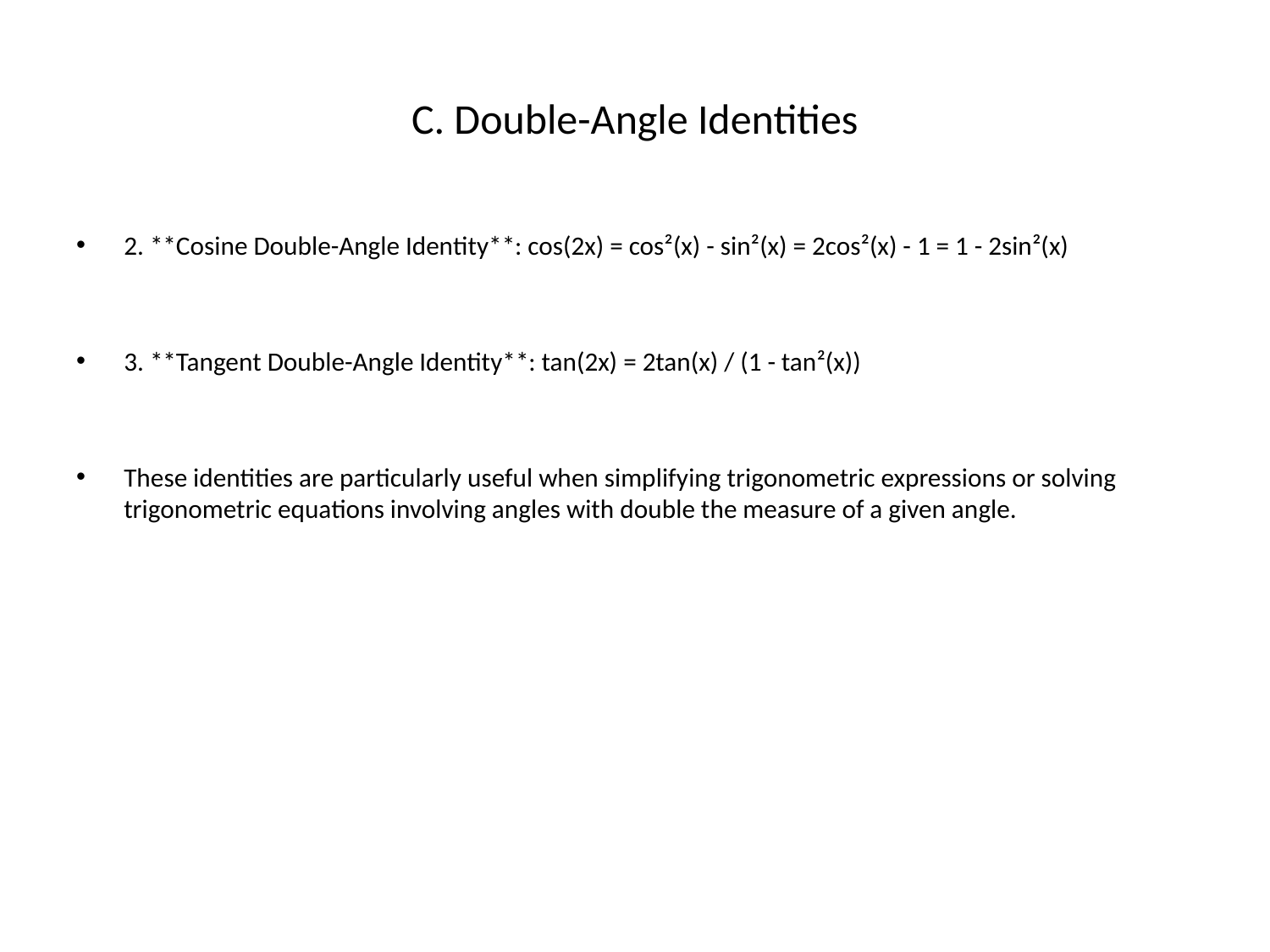

# C. Double-Angle Identities
2. **Cosine Double-Angle Identity**: cos(2x) = cos²(x) - sin²(x) = 2cos²(x) - 1 = 1 - 2sin²(x)

3. **Tangent Double-Angle Identity**: tan(2x) = 2tan(x) / (1 - tan²(x))

These identities are particularly useful when simplifying trigonometric expressions or solving trigonometric equations involving angles with double the measure of a given angle.